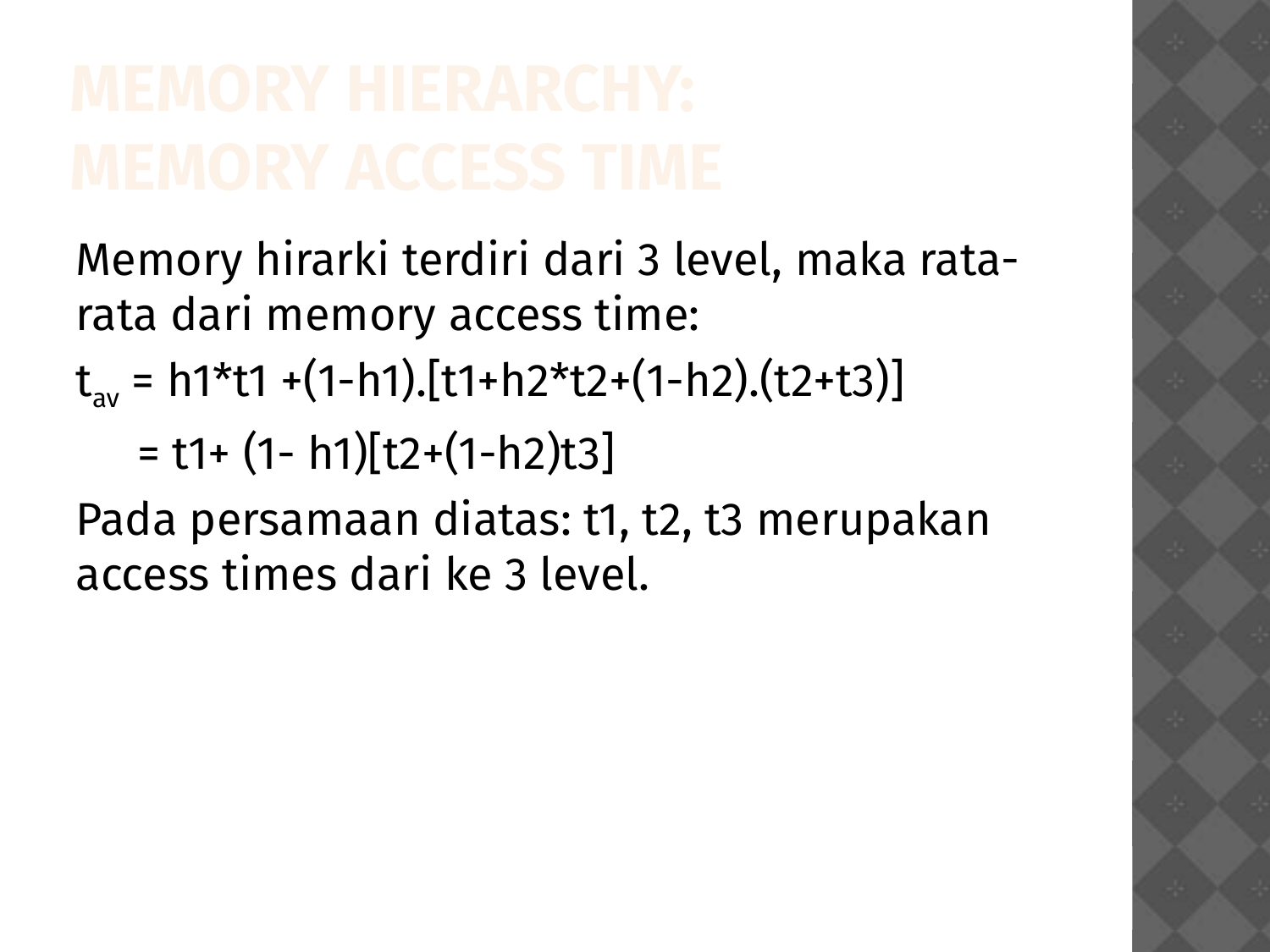

Memory Hierarchy:
memory access time
Memory hirarki terdiri dari 3 level, maka rata-rata dari memory access time:
tav = h1*t1 +(1-h1).[t1+h2*t2+(1-h2).(t2+t3)]
     = t1+ (1- h1)[t2+(1-h2)t3]
Pada persamaan diatas: t1, t2, t3 merupakan access times dari ke 3 level.